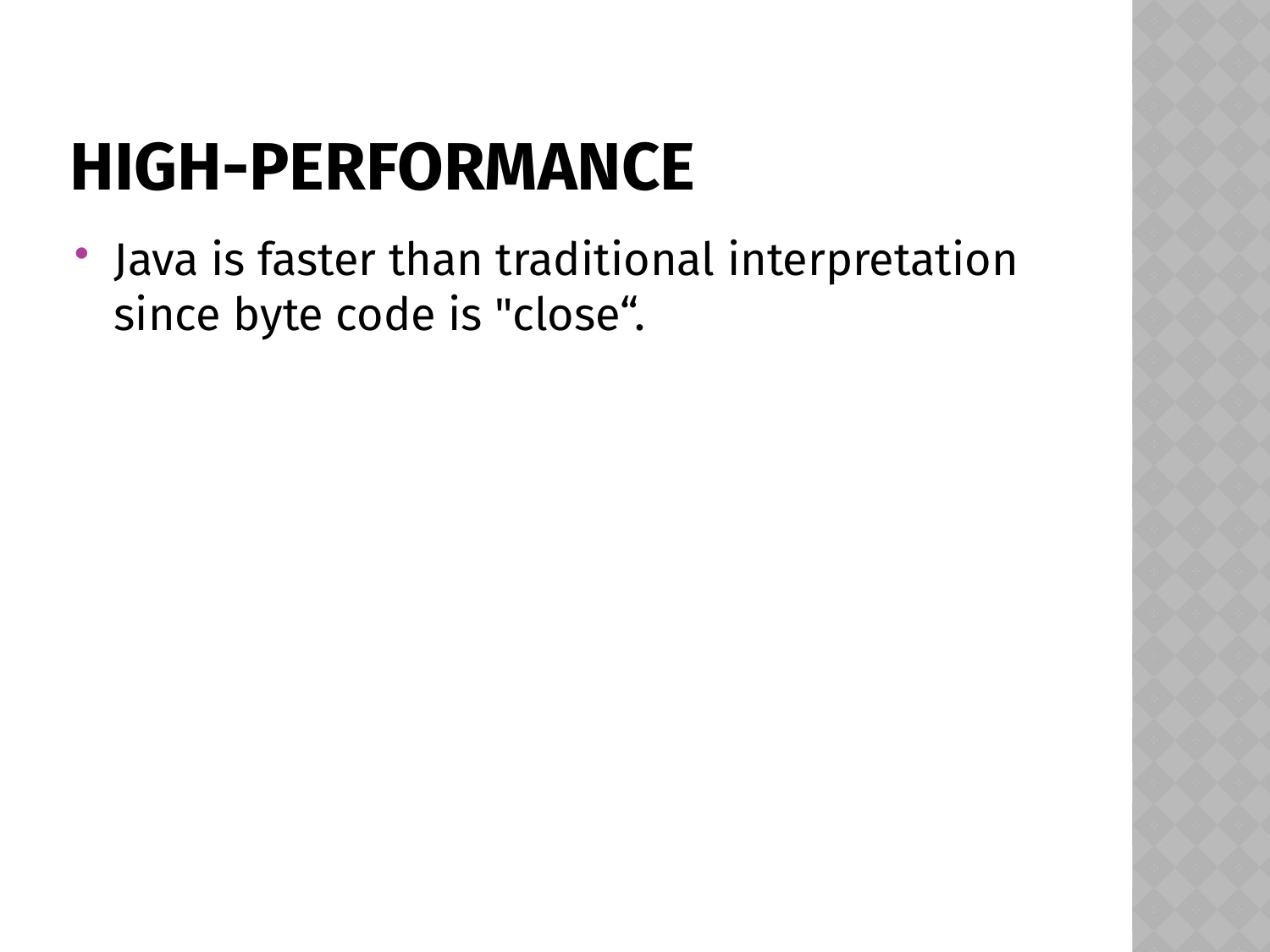

# High-performance
Java is faster than traditional interpretation since byte code is "close“.